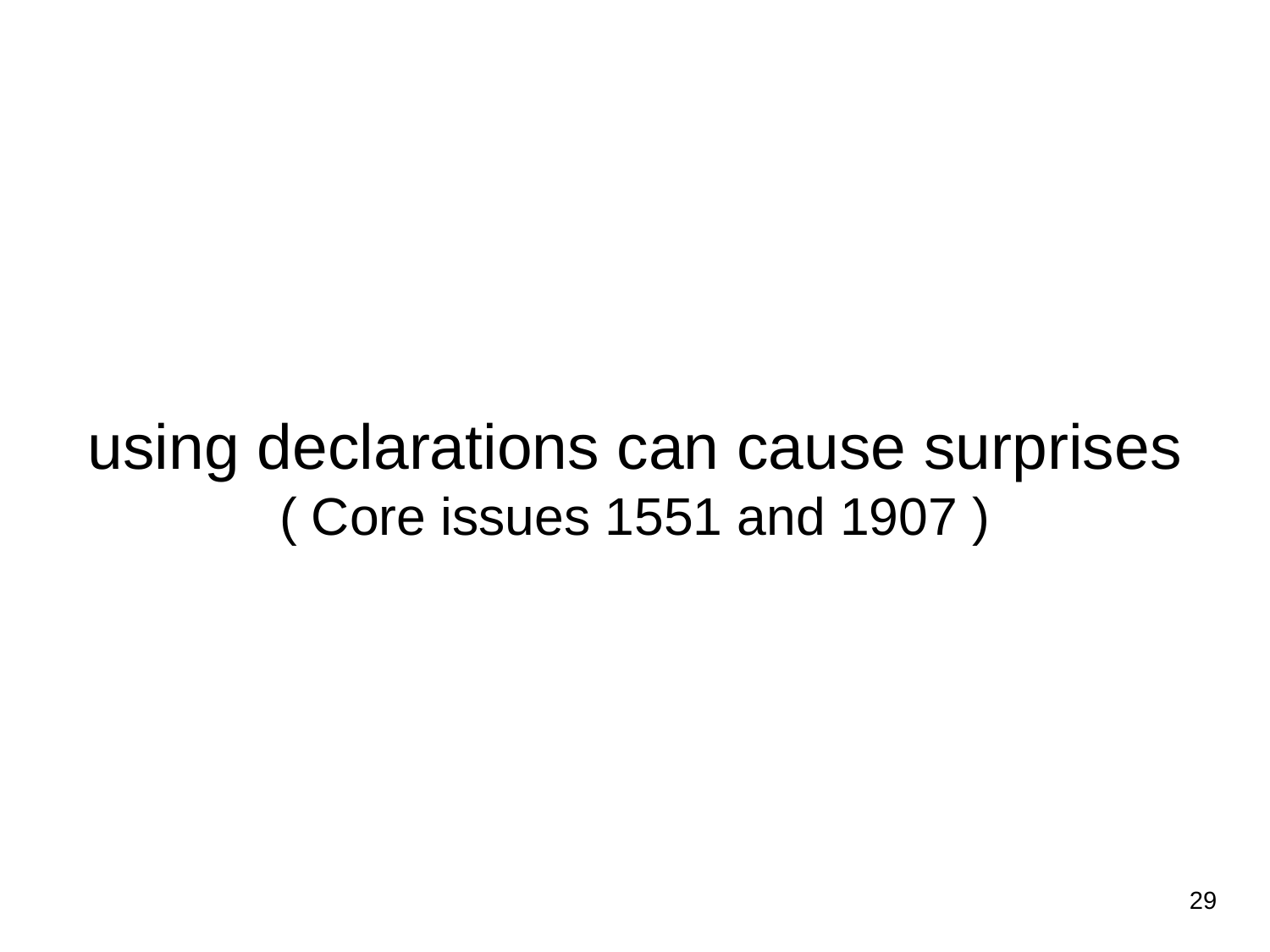

# using declarations can cause surprises
( Core issues 1551 and 1907 )
29